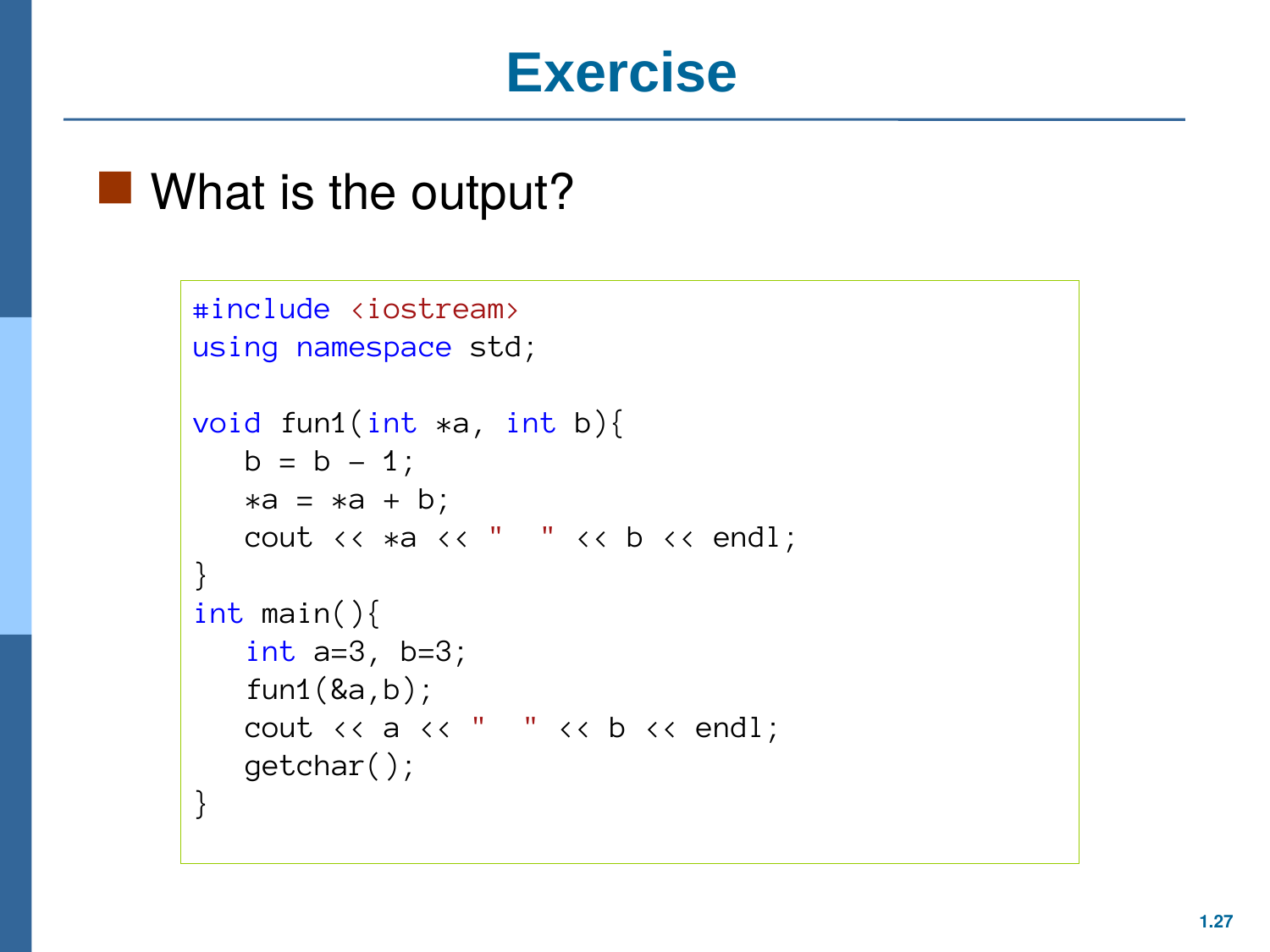

27
# Exercise
What is the output?

#include <iostream>
using namespace std;

void fun1(int *a, int b){
   b = b - 1;
   *a = *a + b;
   cout << *a << "  " << b << endl;
}
int main(){
   int a=3, b=3;
   fun1(&a,b);
   cout << a << "  " << b << endl;
   getchar();
}